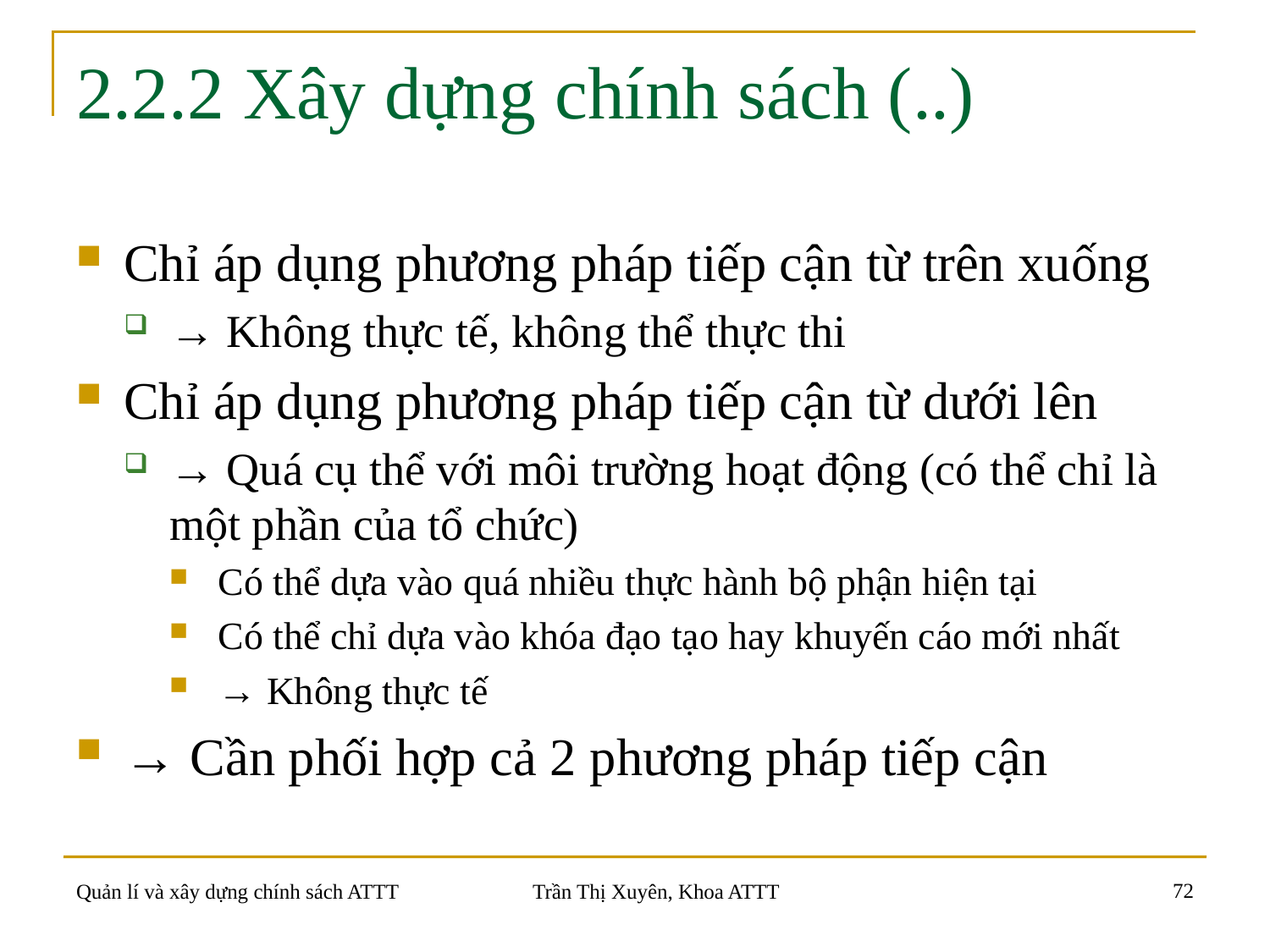

# 2.2.2 Xây dựng chính sách (..)
Chỉ áp dụng phương pháp tiếp cận từ trên xuống
→ Không thực tế, không thể thực thi
Chỉ áp dụng phương pháp tiếp cận từ dưới lên
→ Quá cụ thể với môi trường hoạt động (có thể chỉ là một phần của tổ chức)
Có thể dựa vào quá nhiều thực hành bộ phận hiện tại
Có thể chỉ dựa vào khóa đạo tạo hay khuyến cáo mới nhất
→ Không thực tế
→ Cần phối hợp cả 2 phương pháp tiếp cận

72
Quản lí và xây dựng chính sách ATTT
Trần Thị Xuyên, Khoa ATTT